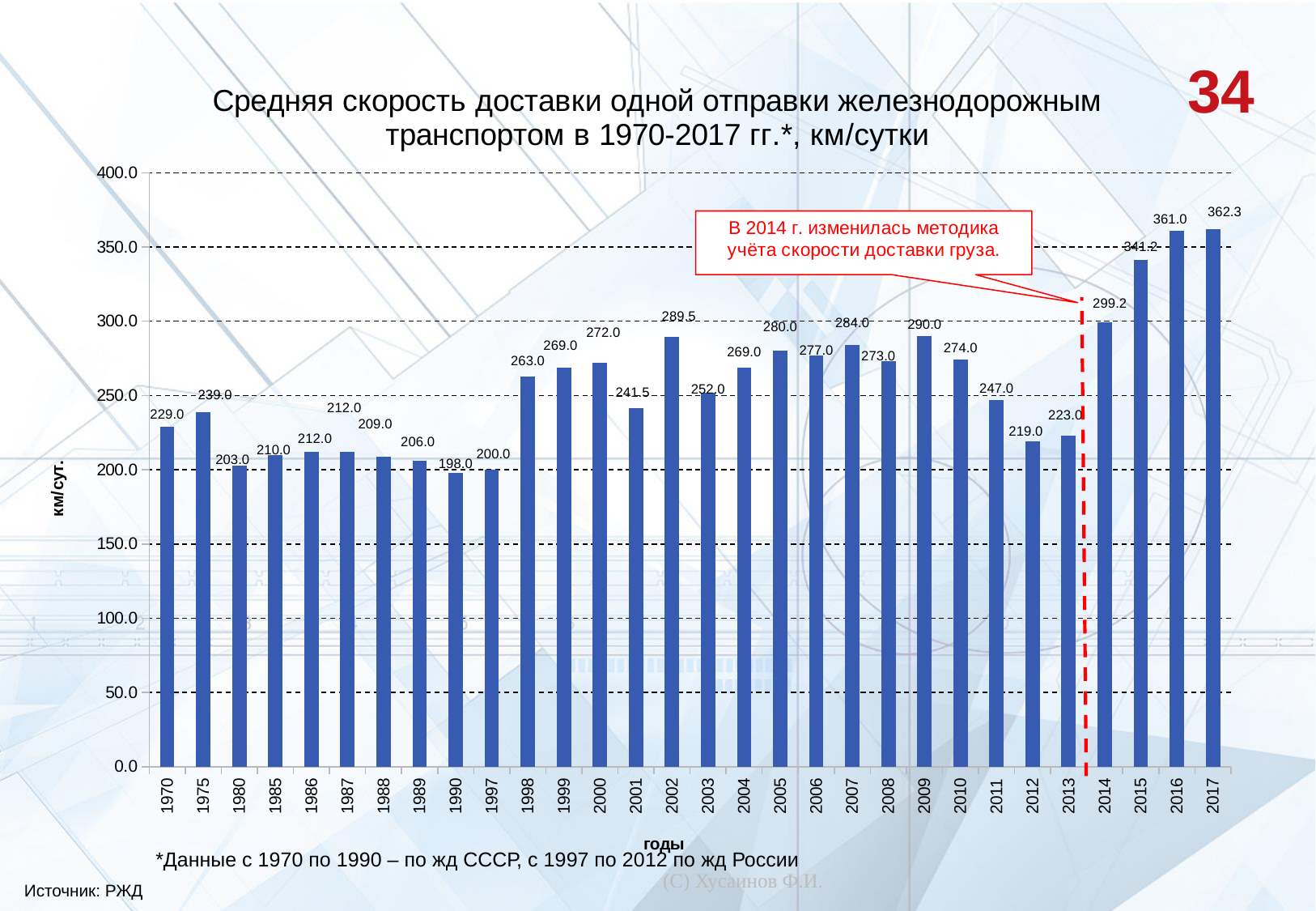

### Chart: Средняя скорость доставки одной отправки железнодорожным транспортом в 1970-2017 гг.*, км/сутки

| Category |  |
|---|---|
| 1970 | 229.0 |
| 1975 | 239.0 |
| 1980 | 203.0 |
| 1985 | 210.0 |
| 1986 | 212.0 |
| 1987 | 212.0 |
| 1988 | 209.0 |
| 1989 | 206.0 |
| 1990 | 198.0 |
| 1997 | 200.0 |
| 1998 | 263.0 |
| 1999 | 269.0 |
| 2000 | 272.0 |
| 2001 | 241.5 |
| 2002 | 289.5 |
| 2003 | 252.0 |
| 2004 | 269.0 |
| 2005 | 280.0 |
| 2006 | 277.0 |
| 2007 | 284.0 |
| 2008 | 273.0 |
| 2009 | 290.0 |
| 2010 | 274.0 |
| 2011 | 247.0 |
| 2012 | 219.0 |
| 2013 | 223.0 |
| 2014 | 299.2 |
| 2015 | 341.2 |
| 2016 | 361.0 |
| 2017 | 362.3 |
34
*Данные с 1970 по 1990 – по жд СССР, с 1997 по 2012 по жд России
(С) Хусаинов Ф.И.
Источник: РЖД